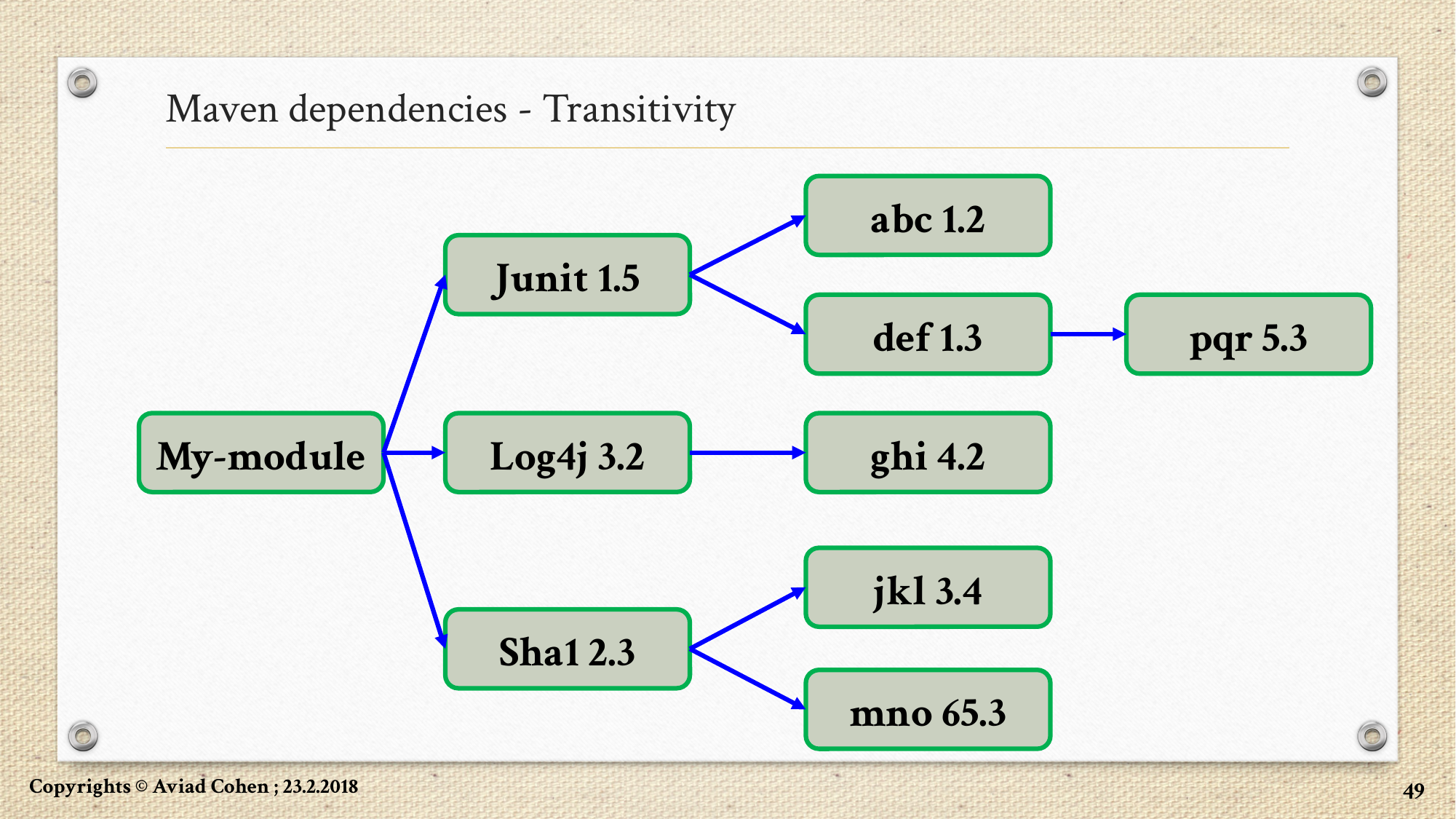

# Maven dependencies - Transitivity
abc 1.2
Junit 1.5
def 1.3
pqr 5.3
My-module
Log4j 3.2
ghi 4.2
jkl 3.4
Sha1 2.3
mno 65.3
Copyrights © Aviad Cohen ; 23.2.2018
49